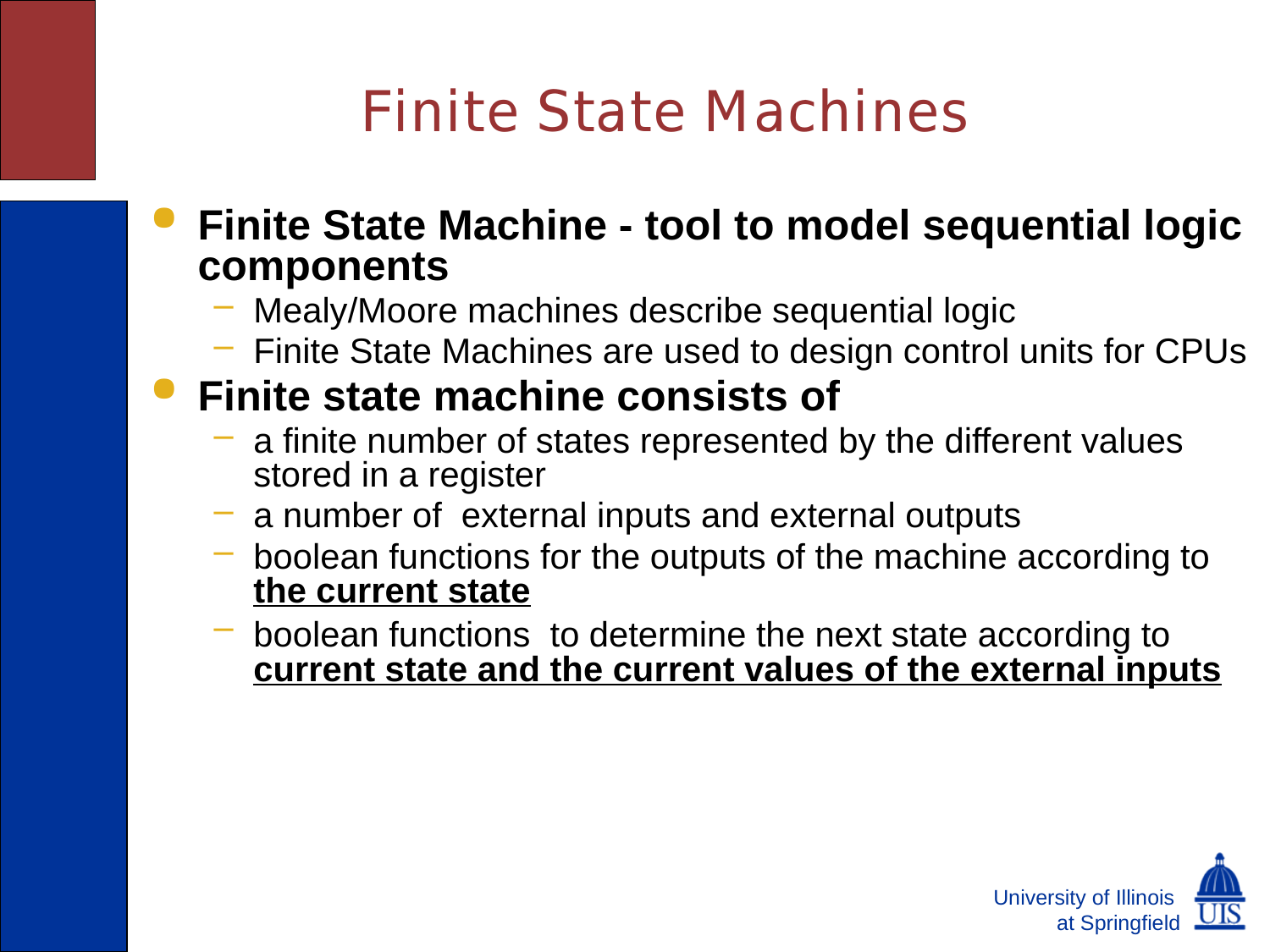

# Finite State Machines
Finite State Machine - tool to model sequential logic components
Mealy/Moore machines describe sequential logic
Finite State Machines are used to design control units for CPUs
Finite state machine consists of
a finite number of states represented by the different values stored in a register
a number of  external inputs and external outputs
boolean functions for the outputs of the machine according to  the current state
boolean functions  to determine the next state according to  current state and the current values of the external inputs